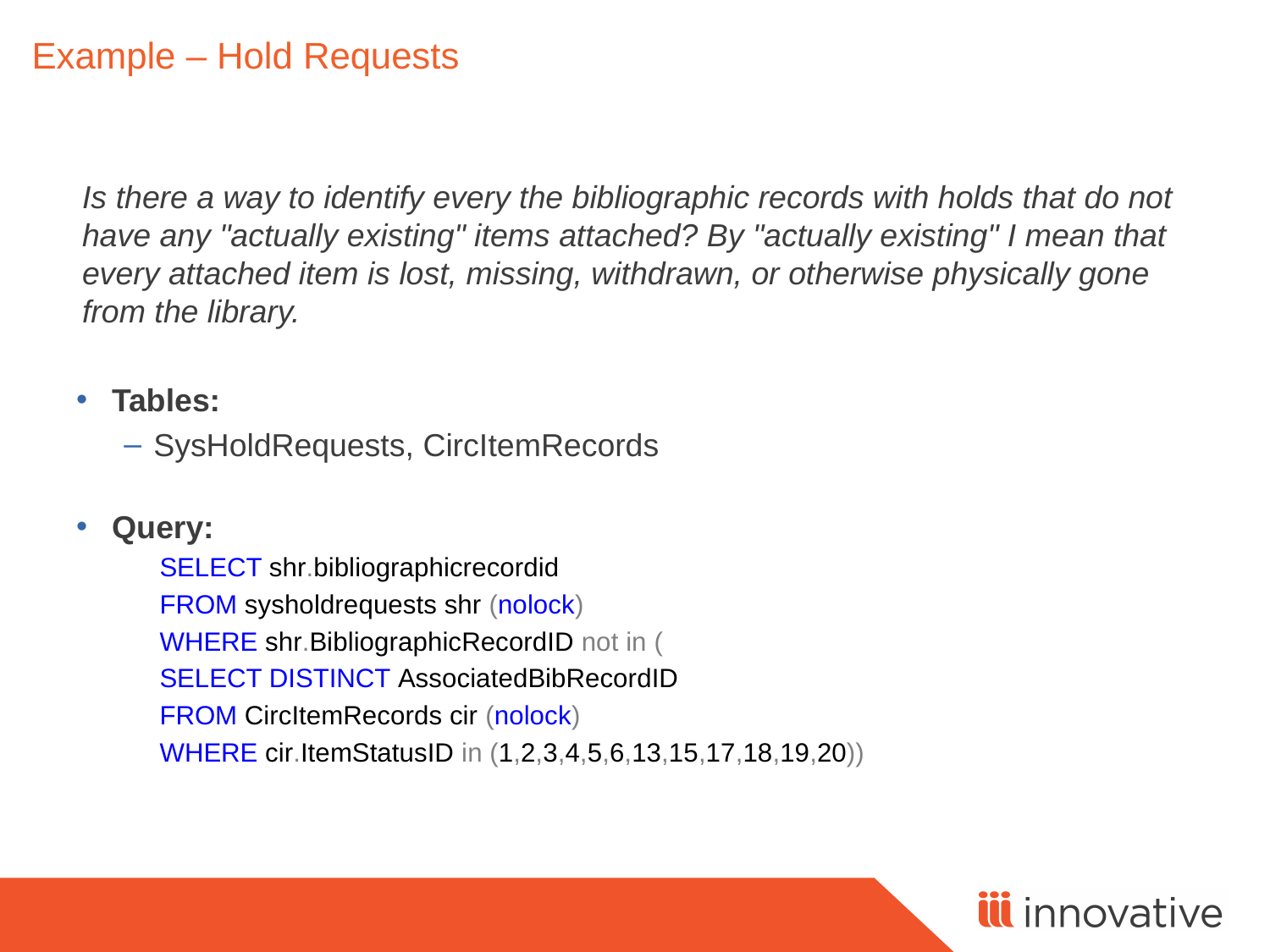

# Example – Hold Requests
Is there a way to identify every the bibliographic records with holds that do not have any "actually existing" items attached? By "actually existing" I mean that every attached item is lost, missing, withdrawn, or otherwise physically gone from the library.

Tables:
SysHoldRequests, CircItemRecords
Query:
SELECT shr.bibliographicrecordid
FROM sysholdrequests shr (nolock)
WHERE shr.BibliographicRecordID not in (
SELECT DISTINCT AssociatedBibRecordID
FROM CircItemRecords cir (nolock)
WHERE cir.ItemStatusID in (1,2,3,4,5,6,13,15,17,18,19,20))